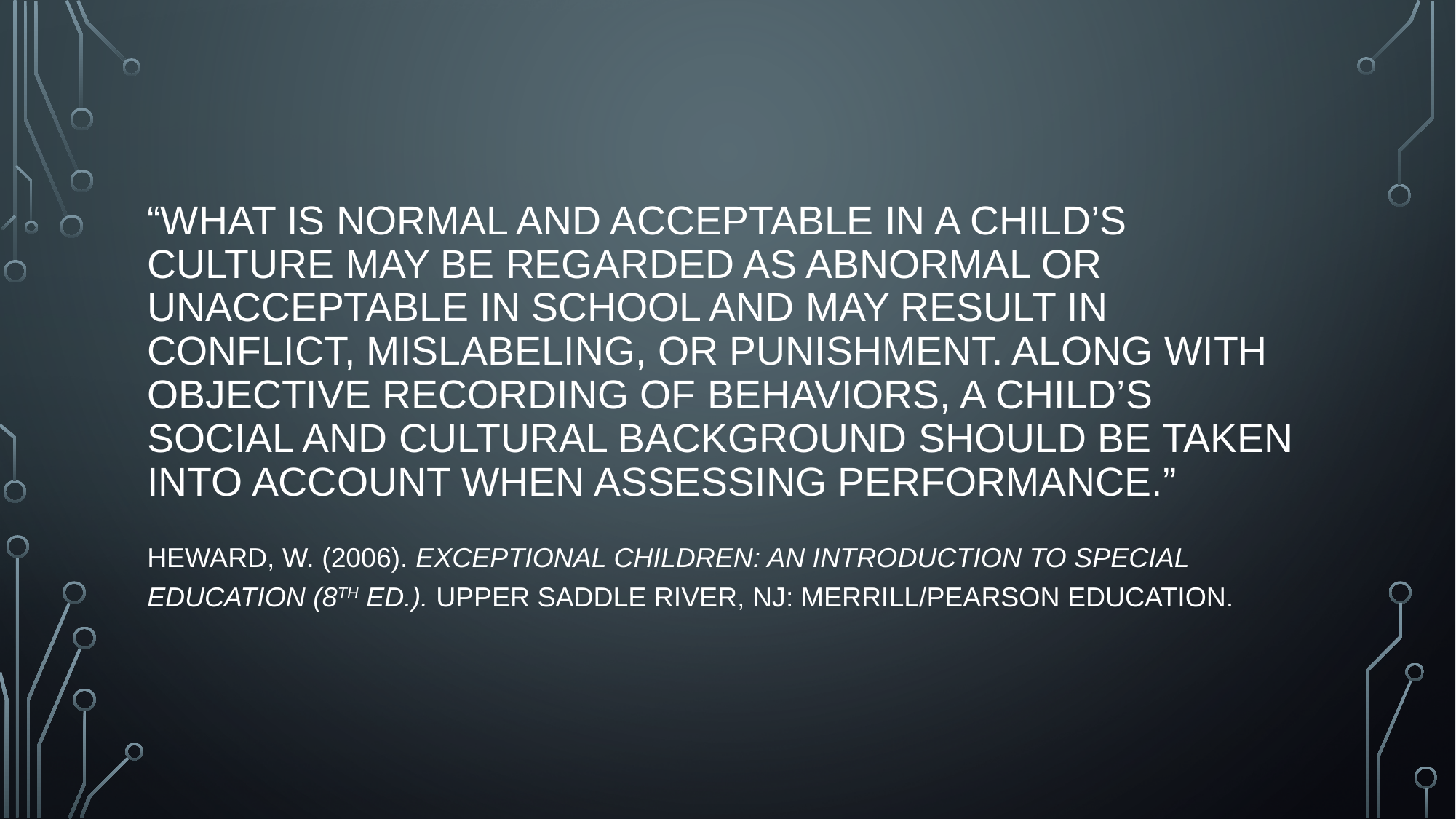

# “What is normal and acceptable in a child’s culture may be regarded as abnormal or unacceptable in school and may result in conflict, mislabeling, or punishment. Along with objective recording of behaviors, a child’s social and cultural background should be taken into account when assessing performance.”
Heward, w. (2006). Exceptional children: an introduction to special education (8th ed.). Upper saddle river, nj: Merrill/pearson education.